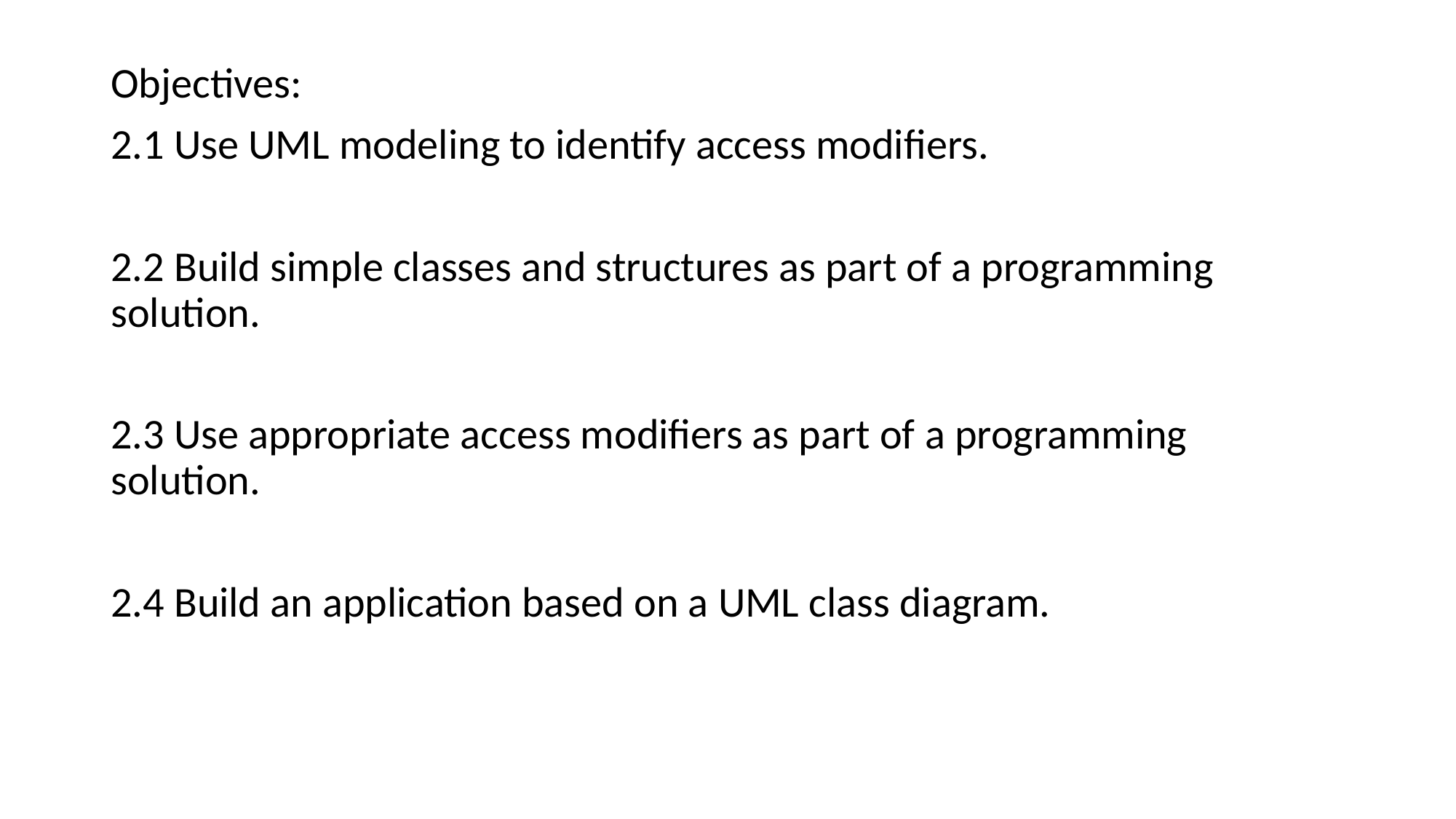

Objectives:
2.1 Use UML modeling to identify access modifiers.

2.2 Build simple classes and structures as part of a programming solution.

2.3 Use appropriate access modifiers as part of a programming solution.

2.4 Build an application based on a UML class diagram.